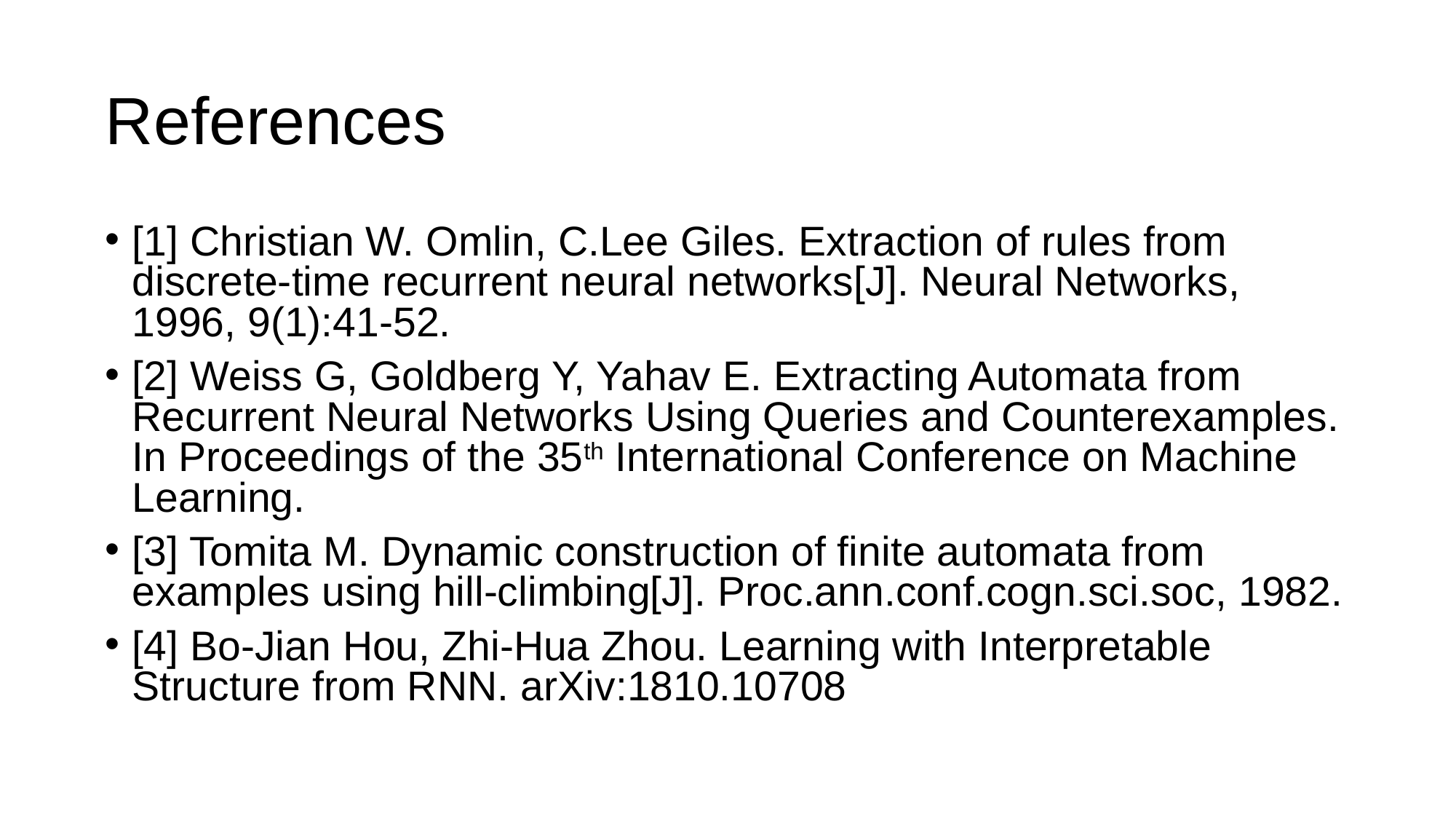

# References
[1] Christian W. Omlin, C.Lee Giles. Extraction of rules from discrete-time recurrent neural networks[J]. Neural Networks, 1996, 9(1):41-52.
[2] Weiss G, Goldberg Y, Yahav E. Extracting Automata from Recurrent Neural Networks Using Queries and Counterexamples. In Proceedings of the 35th International Conference on Machine Learning.
[3] Tomita M. Dynamic construction of finite automata from examples using hill-climbing[J]. Proc.ann.conf.cogn.sci.soc, 1982.
[4] Bo-Jian Hou, Zhi-Hua Zhou. Learning with Interpretable Structure from RNN. arXiv:1810.10708